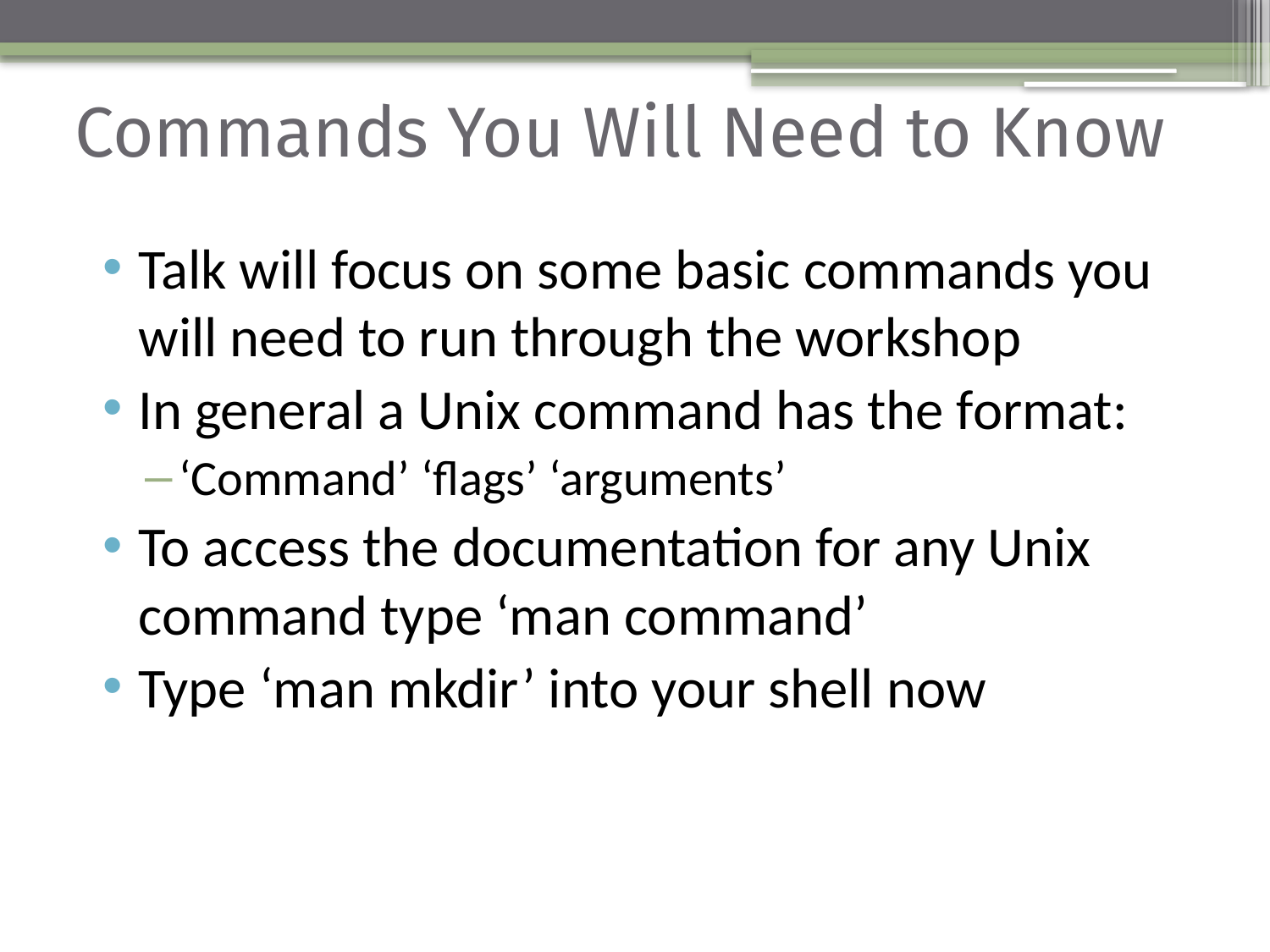

# Commands You Will Need to Know
Talk will focus on some basic commands you will need to run through the workshop
In general a Unix command has the format:
‘Command’ ‘flags’ ‘arguments’
To access the documentation for any Unix command type ‘man command’
Type ‘man mkdir’ into your shell now